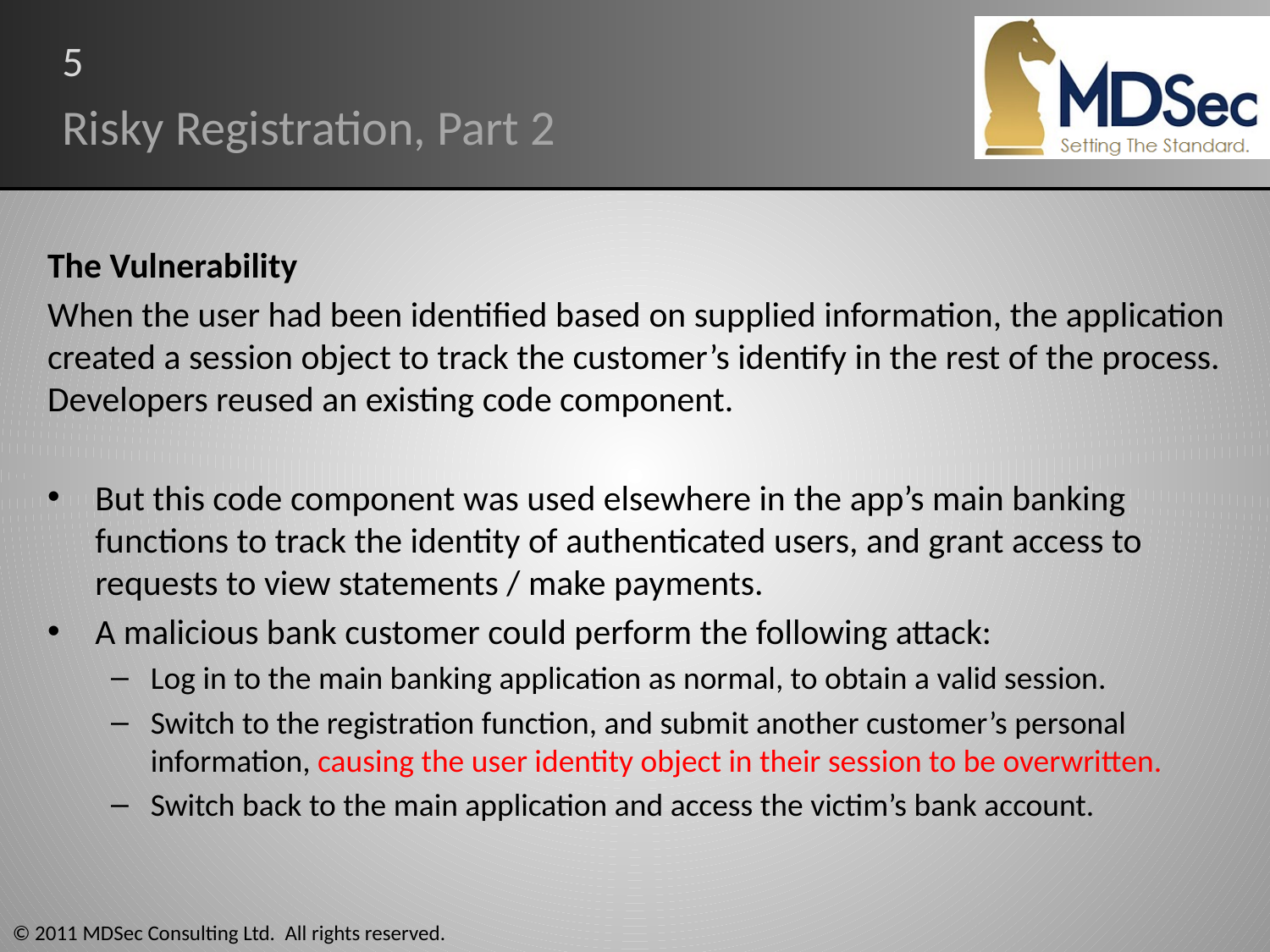

# 5
Risky Registration, Part 2
The Vulnerability
When the user had been identified based on supplied information, the application created a session object to track the customer’s identify in the rest of the process. Developers reused an existing code component.

But this code component was used elsewhere in the app’s main banking functions to track the identity of authenticated users, and grant access to requests to view statements / make payments.
A malicious bank customer could perform the following attack:
Log in to the main banking application as normal, to obtain a valid session.
Switch to the registration function, and submit another customer’s personal information, causing the user identity object in their session to be overwritten.
Switch back to the main application and access the victim’s bank account.